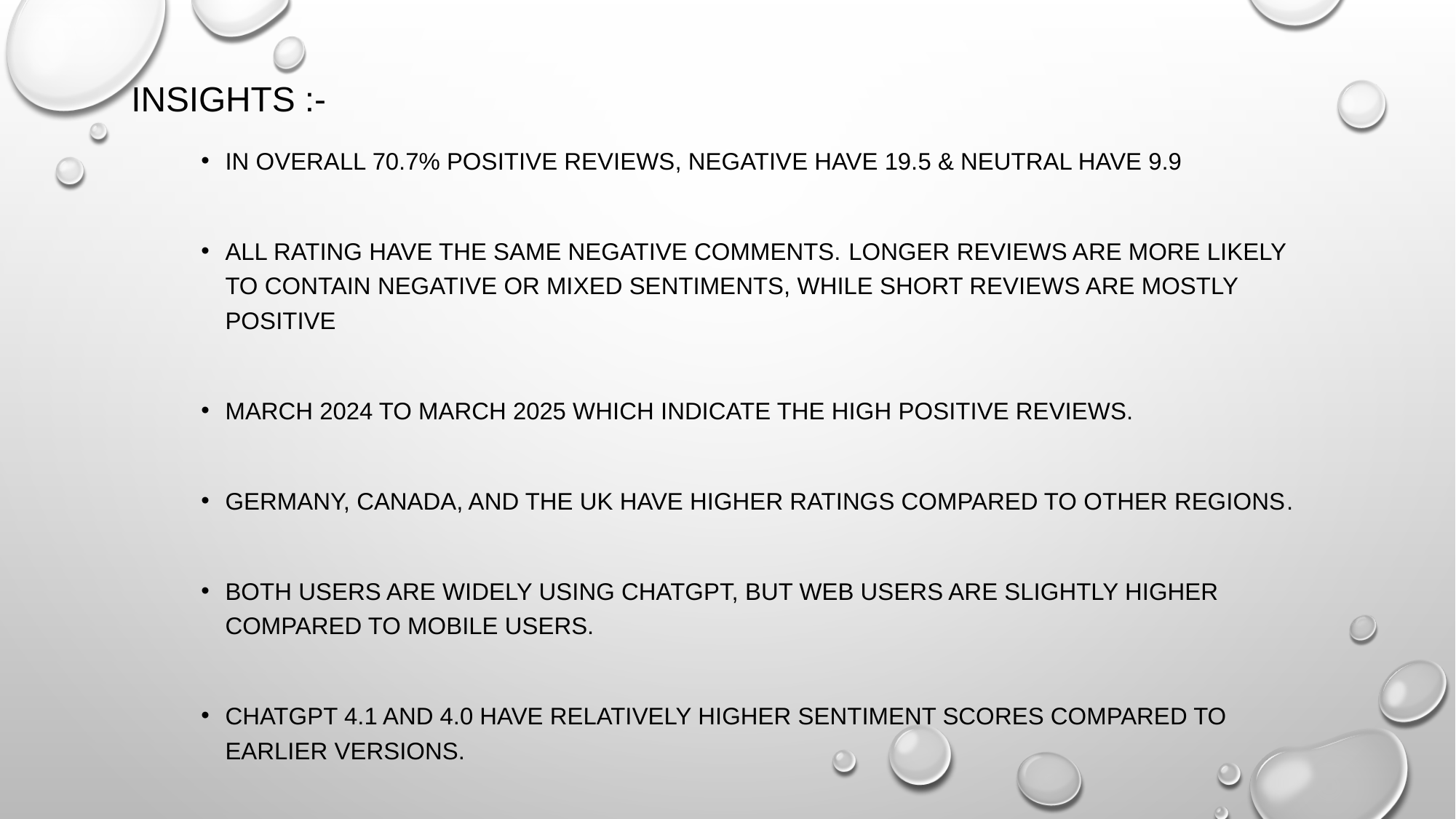

# Insights :-
In overall 70.7% positive reviews, negative have 19.5 & neutral have 9.9

All rating have the same negative comments. Longer reviews are more likely to contain negative or mixed sentiments, while short reviews are mostly positive

March 2024 to March 2025 which indicate the high positive reviews.

Germany, Canada, and the UK have higher ratings compared to other regions.

Both users are widely using ChatGPT, but Web users are slightly higher compared to Mobile users.

ChatGPT 4.1 and 4.0 have relatively higher sentiment scores compared to earlier versions.